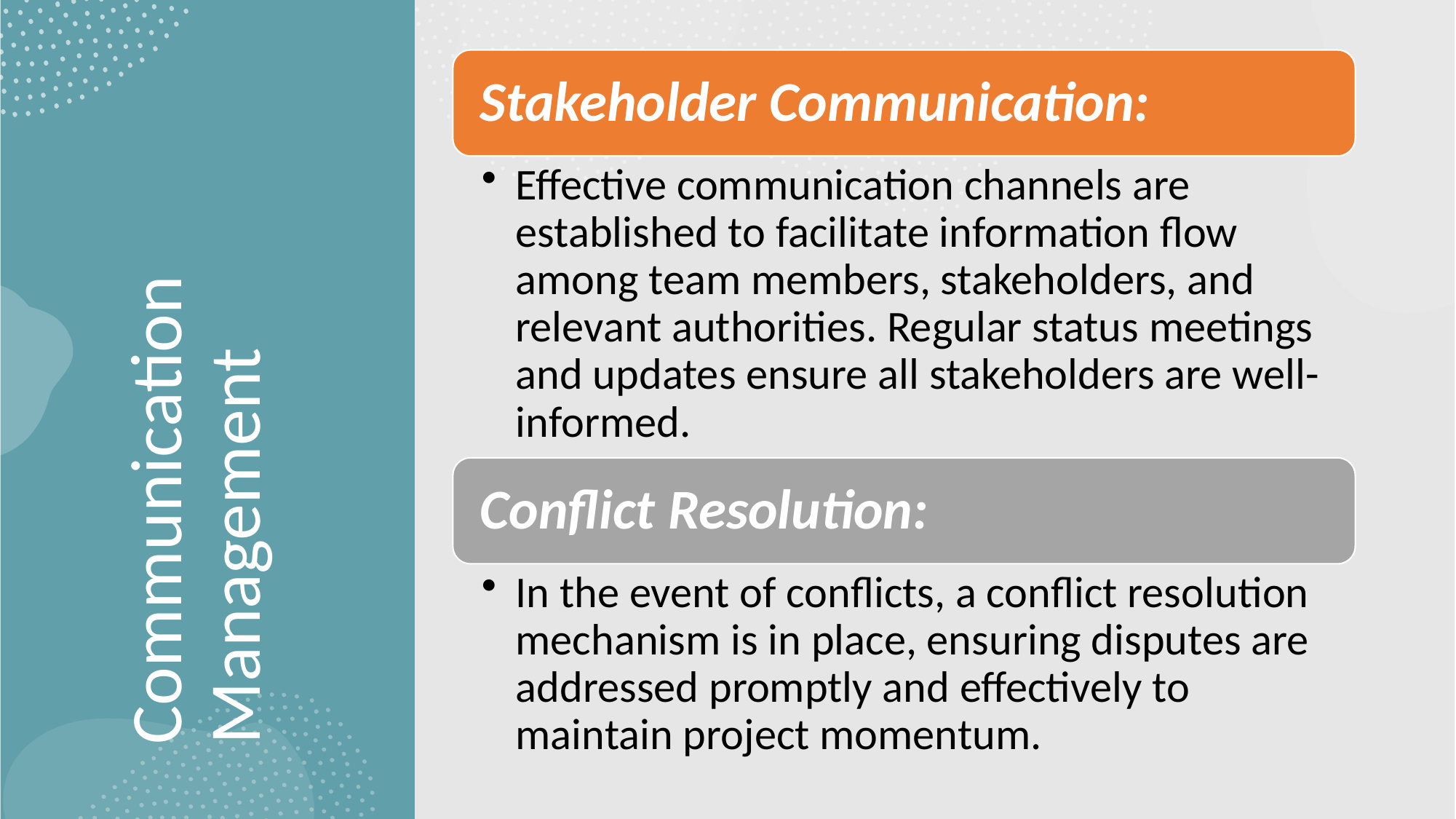

Stakeholder Communication:
Effective communication channels are established to facilitate information flow among team members, stakeholders, and relevant authorities. Regular status meetings and updates ensure all stakeholders are well-informed.
Conflict Resolution:
In the event of conflicts, a conflict resolution mechanism is in place, ensuring disputes are addressed promptly and effectively to maintain project momentum.
# Communication Management